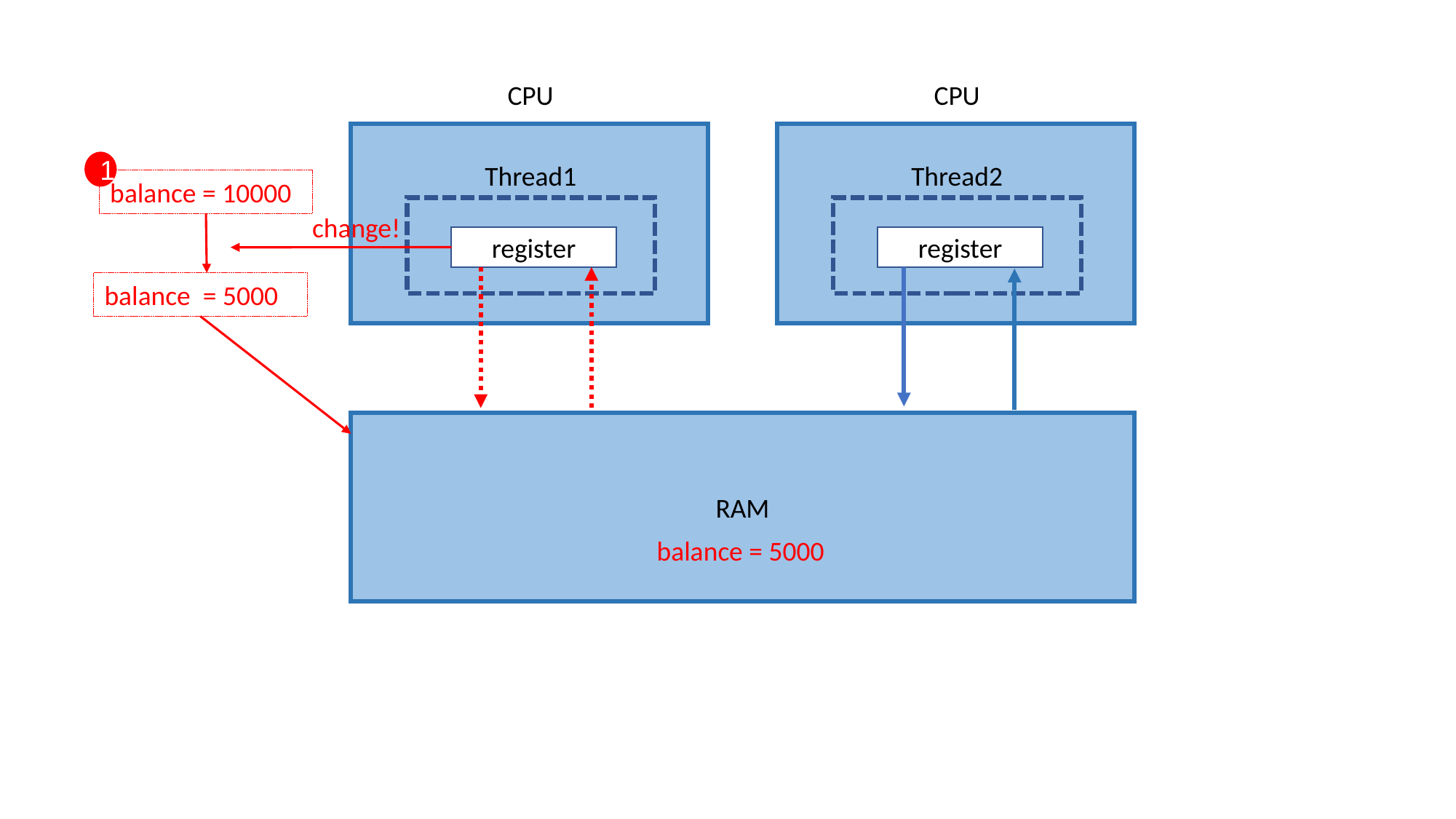

CPU

Thread1

register
CPU

Thread2

register
1
balance = 10000
change!
balance  = 5000
RAM
balance = 5000